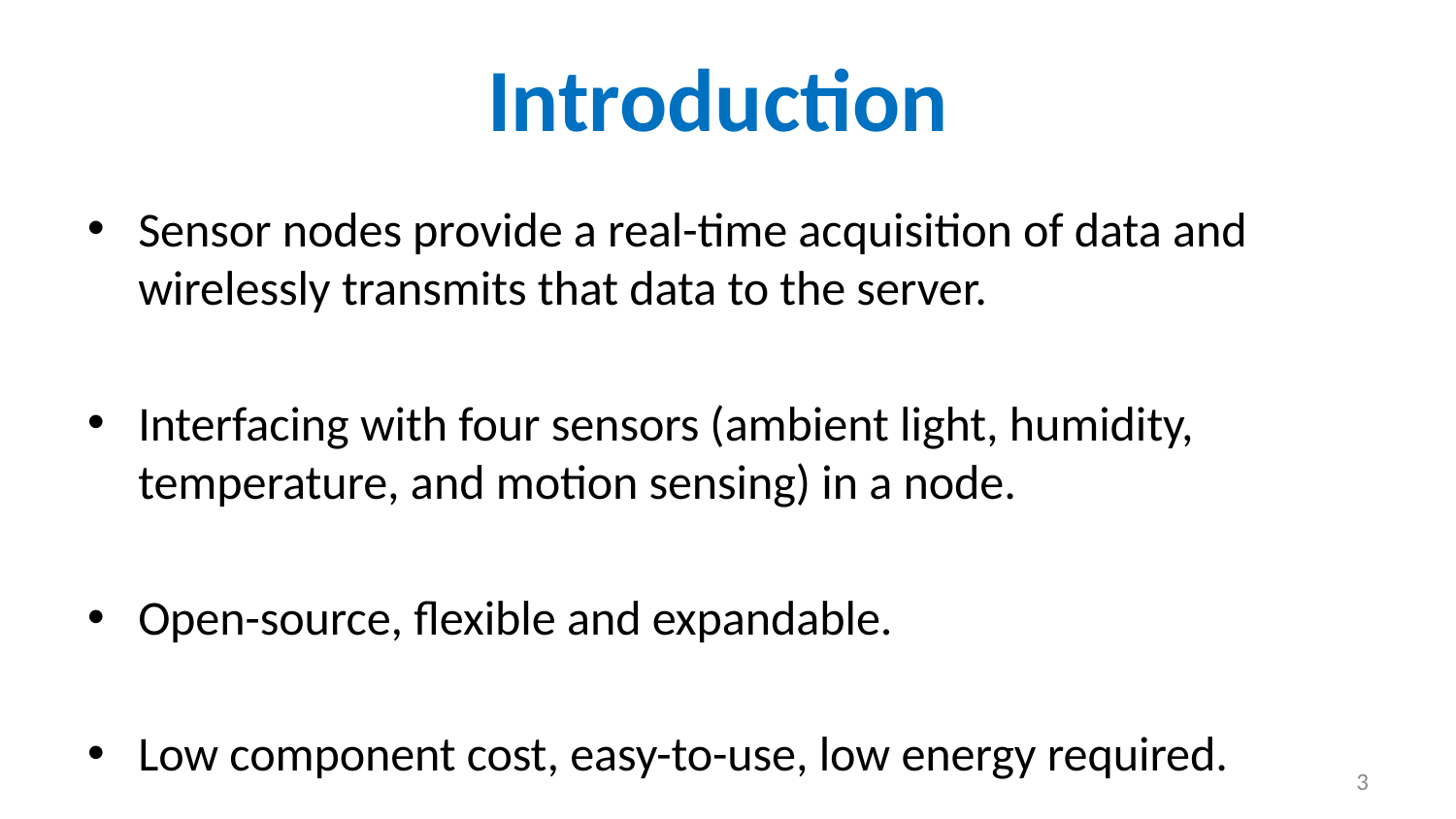

# Introduction
Sensor nodes provide a real-time acquisition of data and wirelessly transmits that data to the server.

Interfacing with four sensors (ambient light, humidity, temperature, and motion sensing) in a node.

Open-source, flexible and expandable.

Low component cost, easy-to-use, low energy required.
3